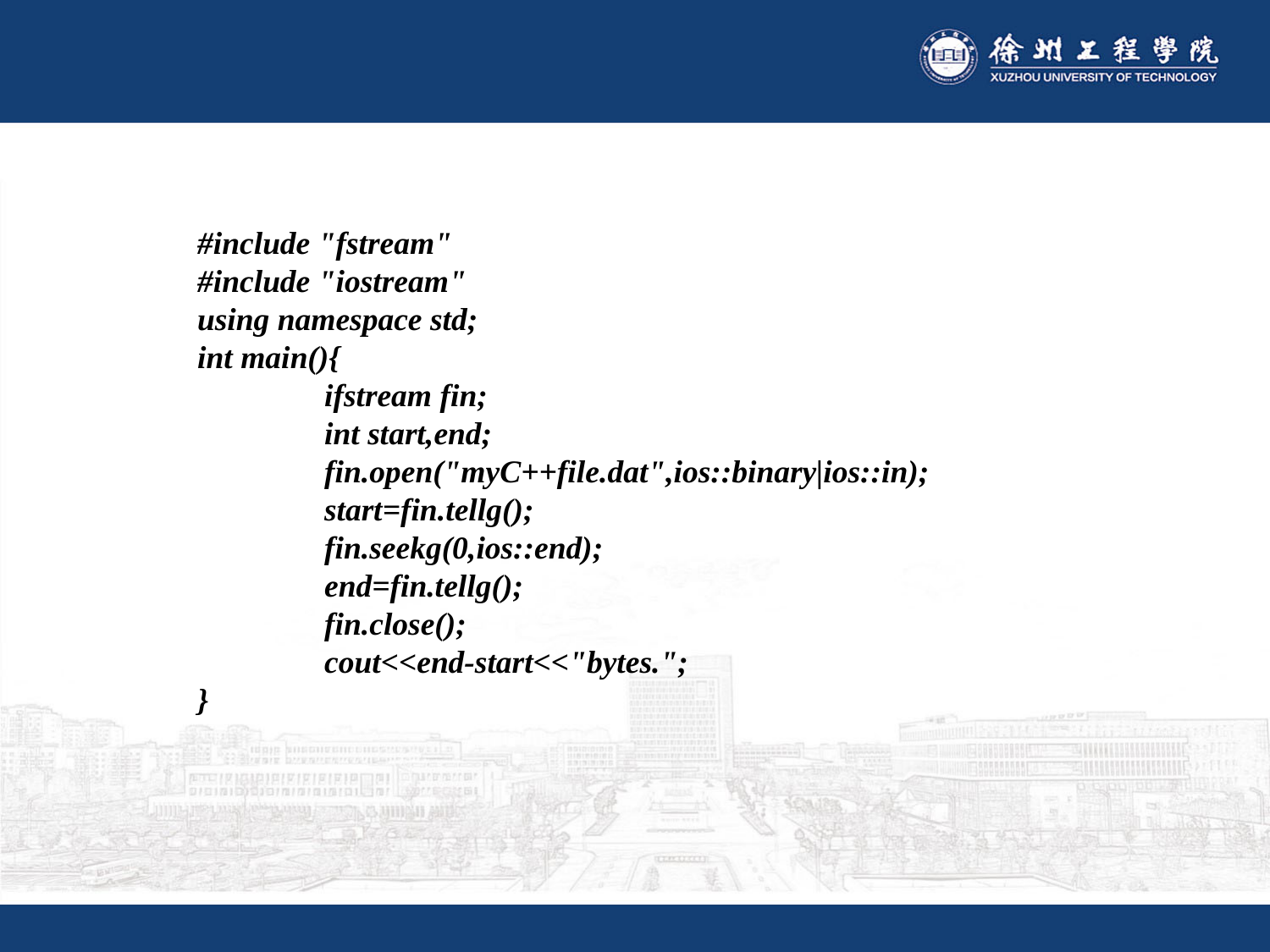

#

#include "fstream"
#include "iostream"
using namespace std;
int main(){
	ifstream fin;
	int start,end;
	fin.open("myC++file.dat",ios::binary|ios::in);
	start=fin.tellg();
	fin.seekg(0,ios::end);
	end=fin.tellg();
	fin.close();
	cout<<end-start<<"bytes.";
}